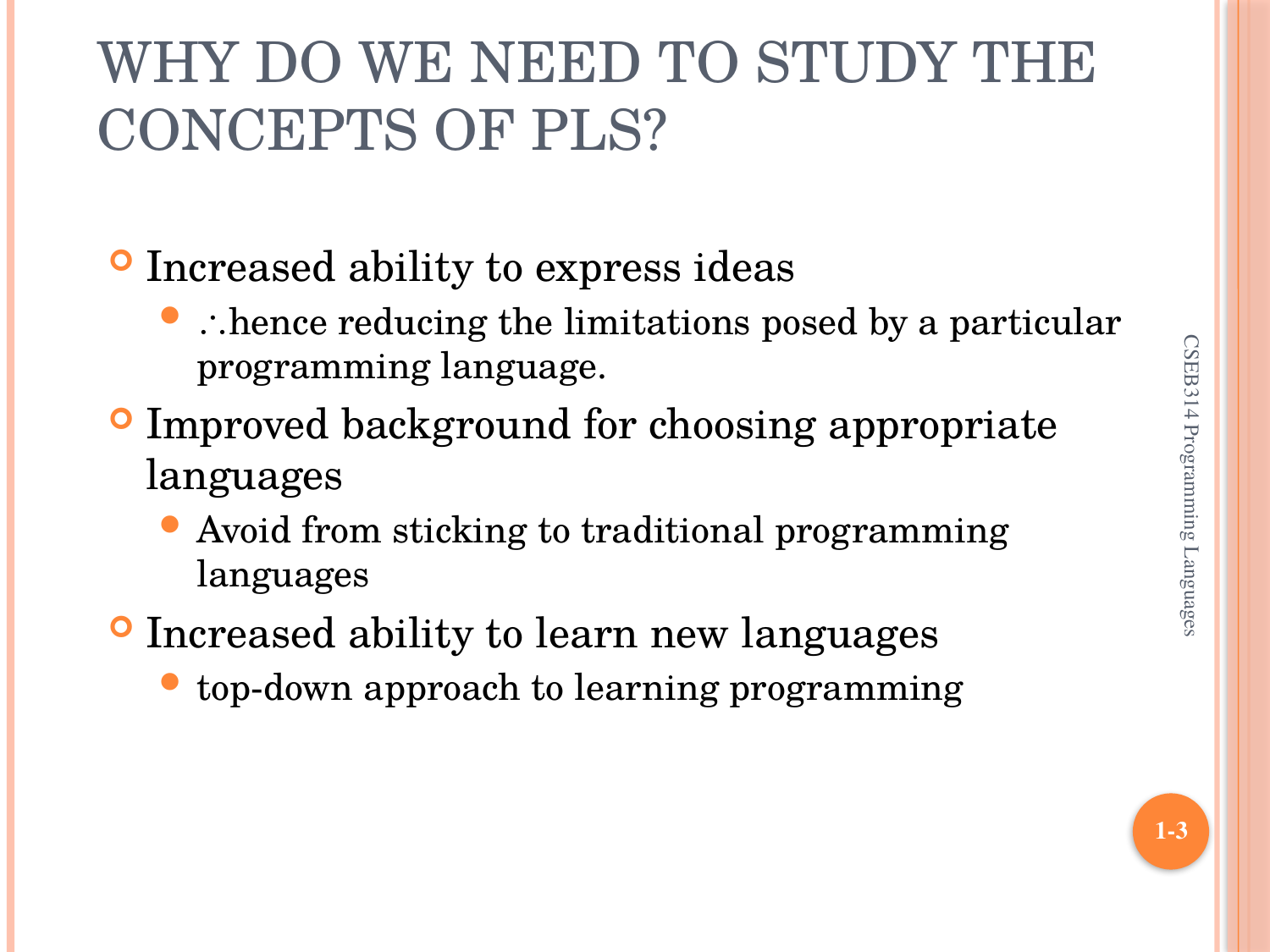

# Why do we need to study the concepts of PLs?
Increased ability to express ideas
∴hence reducing the limitations posed by a particular programming language.
Improved background for choosing appropriate languages
Avoid from sticking to traditional programming languages
Increased ability to learn new languages
top-down approach to learning programming
CSEB314 Programming Languages
1-3